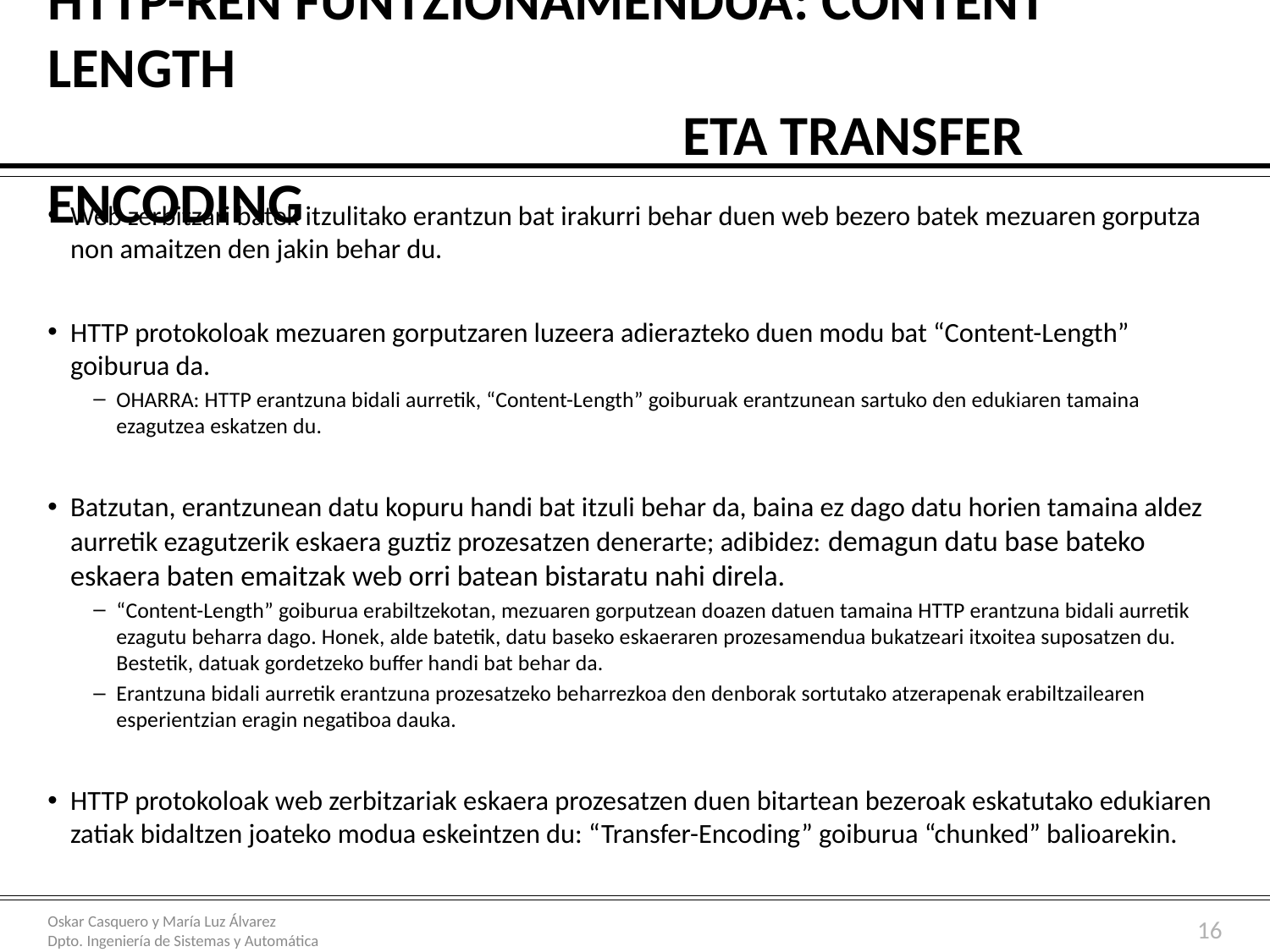

# HTTP-ren funtzionamendua: content length eta transfer encoding
Web zerbitzari batek itzulitako erantzun bat irakurri behar duen web bezero batek mezuaren gorputza non amaitzen den jakin behar du.

HTTP protokoloak mezuaren gorputzaren luzeera adierazteko duen modu bat “Content-Length” goiburua da.
OHARRA: HTTP erantzuna bidali aurretik, “Content-Length” goiburuak erantzunean sartuko den edukiaren tamaina ezagutzea eskatzen du.

Batzutan, erantzunean datu kopuru handi bat itzuli behar da, baina ez dago datu horien tamaina aldez aurretik ezagutzerik eskaera guztiz prozesatzen denerarte; adibidez: demagun datu base bateko eskaera baten emaitzak web orri batean bistaratu nahi direla.
“Content-Length” goiburua erabiltzekotan, mezuaren gorputzean doazen datuen tamaina HTTP erantzuna bidali aurretik ezagutu beharra dago. Honek, alde batetik, datu baseko eskaeraren prozesamendua bukatzeari itxoitea suposatzen du. Bestetik, datuak gordetzeko buffer handi bat behar da.
Erantzuna bidali aurretik erantzuna prozesatzeko beharrezkoa den denborak sortutako atzerapenak erabiltzailearen esperientzian eragin negatiboa dauka.

HTTP protokoloak web zerbitzariak eskaera prozesatzen duen bitartean bezeroak eskatutako edukiaren zatiak bidaltzen joateko modua eskeintzen du: “Transfer-Encoding” goiburua “chunked” balioarekin.

16